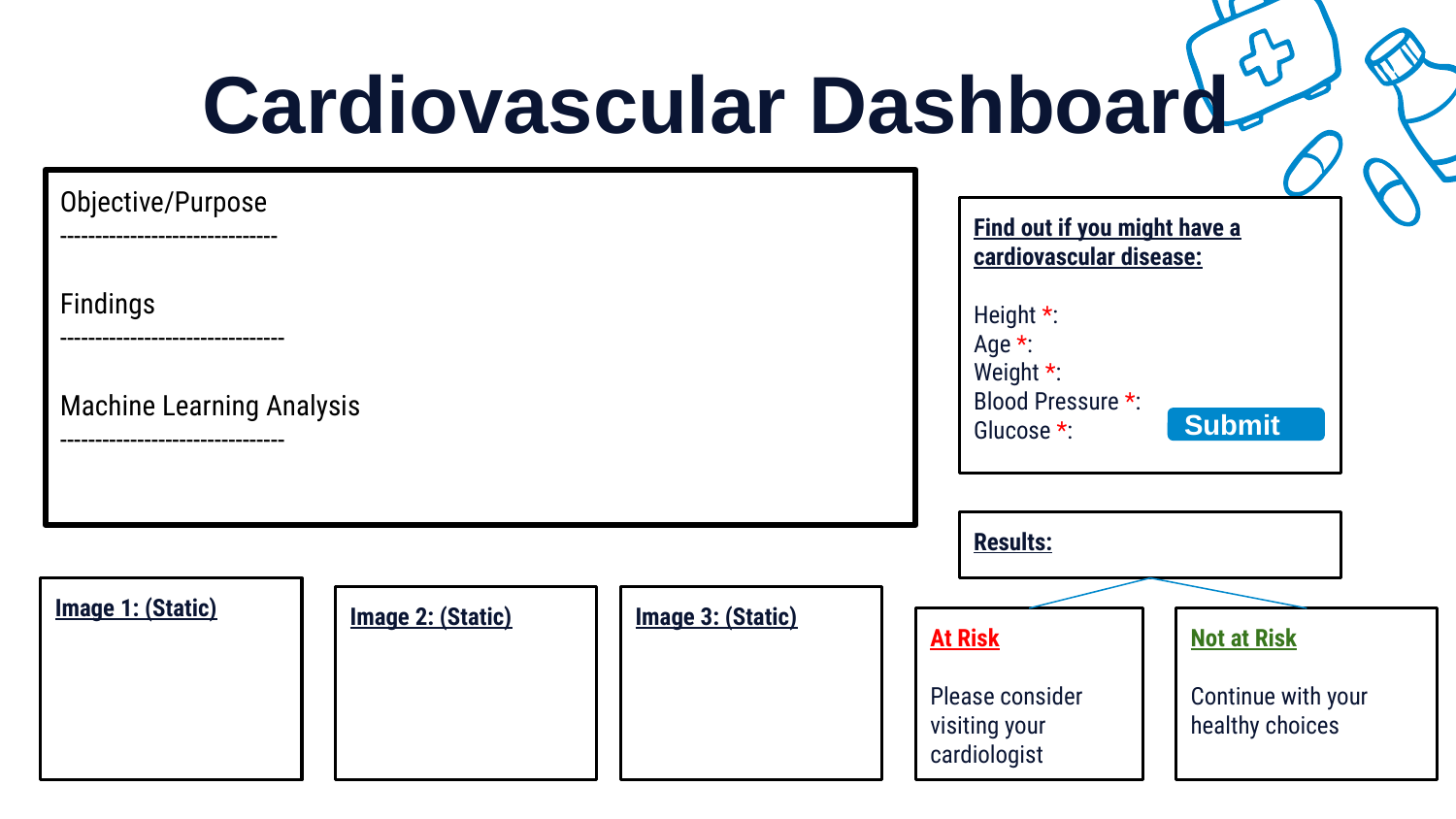

# Cardiovascular Dashboard
Objective/Purpose
-------------------------------

Findings
--------------------------------

Machine Learning Analysis
--------------------------------

Find out if you might have a cardiovascular disease:

Height *:
Age *:
Weight *:
Blood Pressure *:
Glucose *:

Submit
Results:

Image 1: (Static)

Image 2: (Static)

Image 3: (Static)

At Risk

Please consider visiting your cardiologist
Not at Risk

Continue with your healthy choices